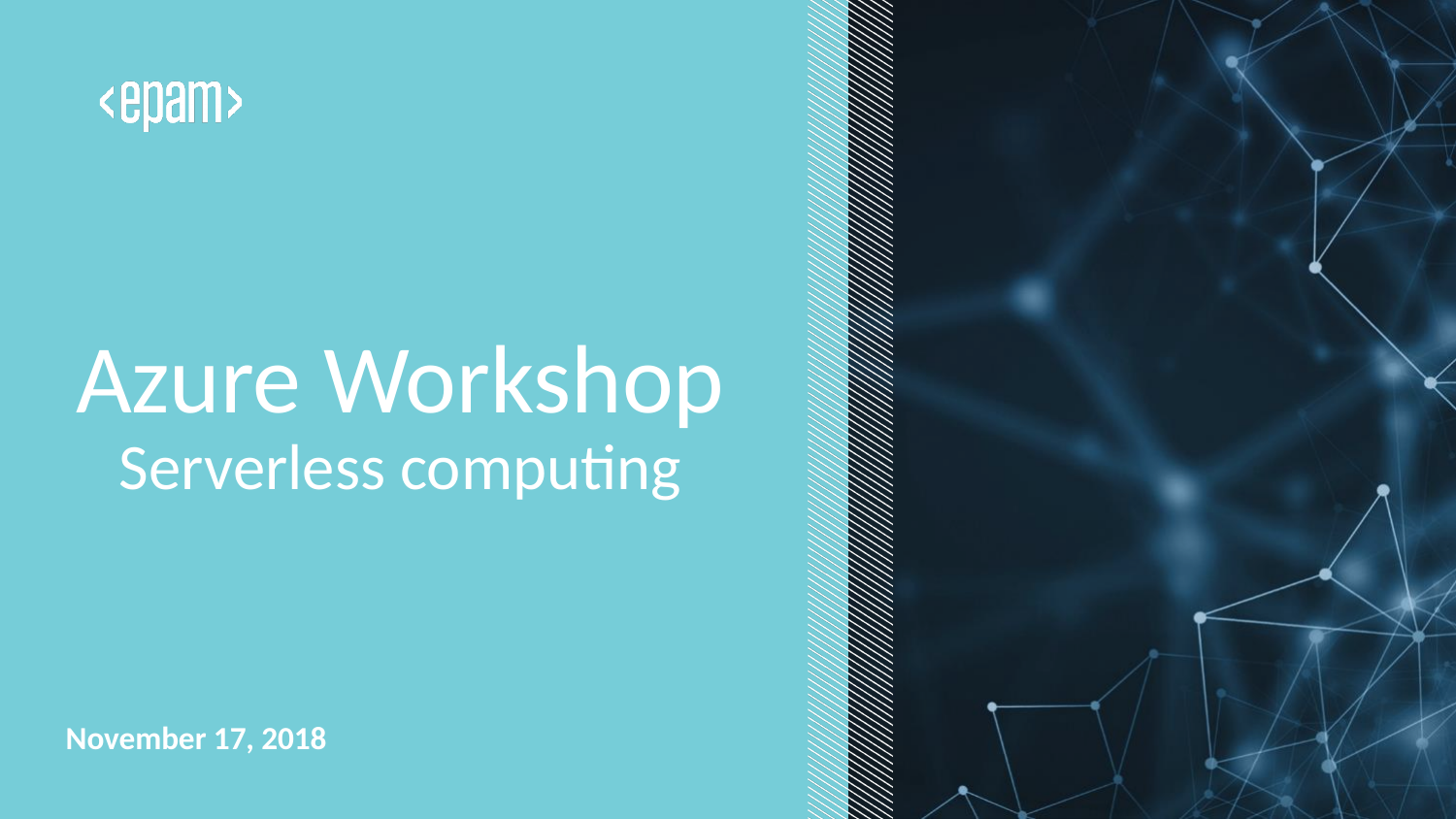

# Azure Workshop Serverless computing
November 17, 2018